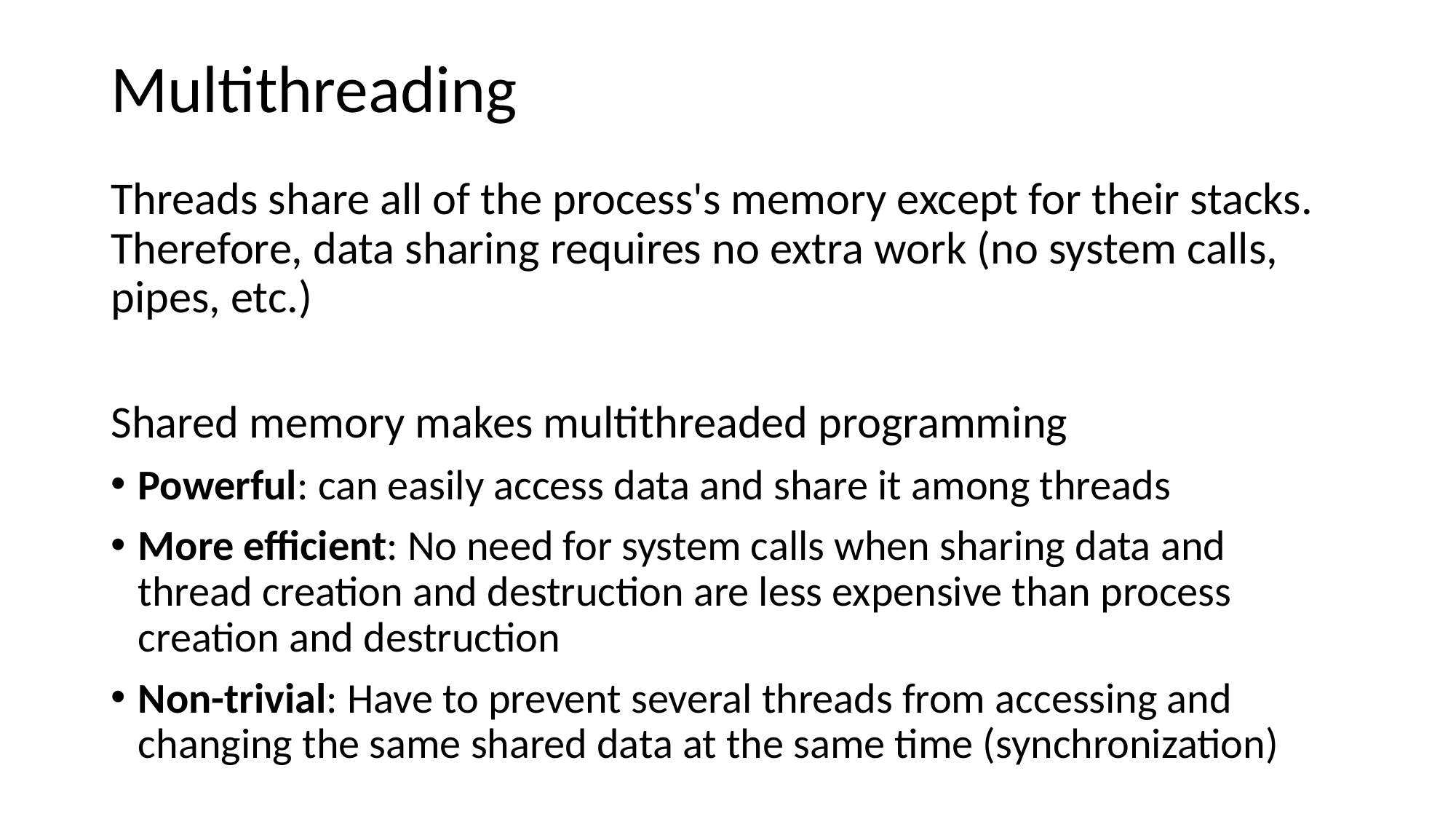

# Multithreading
Threads share all of the process's memory except for their stacks. Therefore, data sharing requires no extra work (no system calls, pipes, etc.)

Shared memory makes multithreaded programming
Powerful: can easily access data and share it among threads
More efficient: No need for system calls when sharing data and thread creation and destruction are less expensive than process creation and destruction
Non-trivial: Have to prevent several threads from accessing and changing the same shared data at the same time (synchronization)